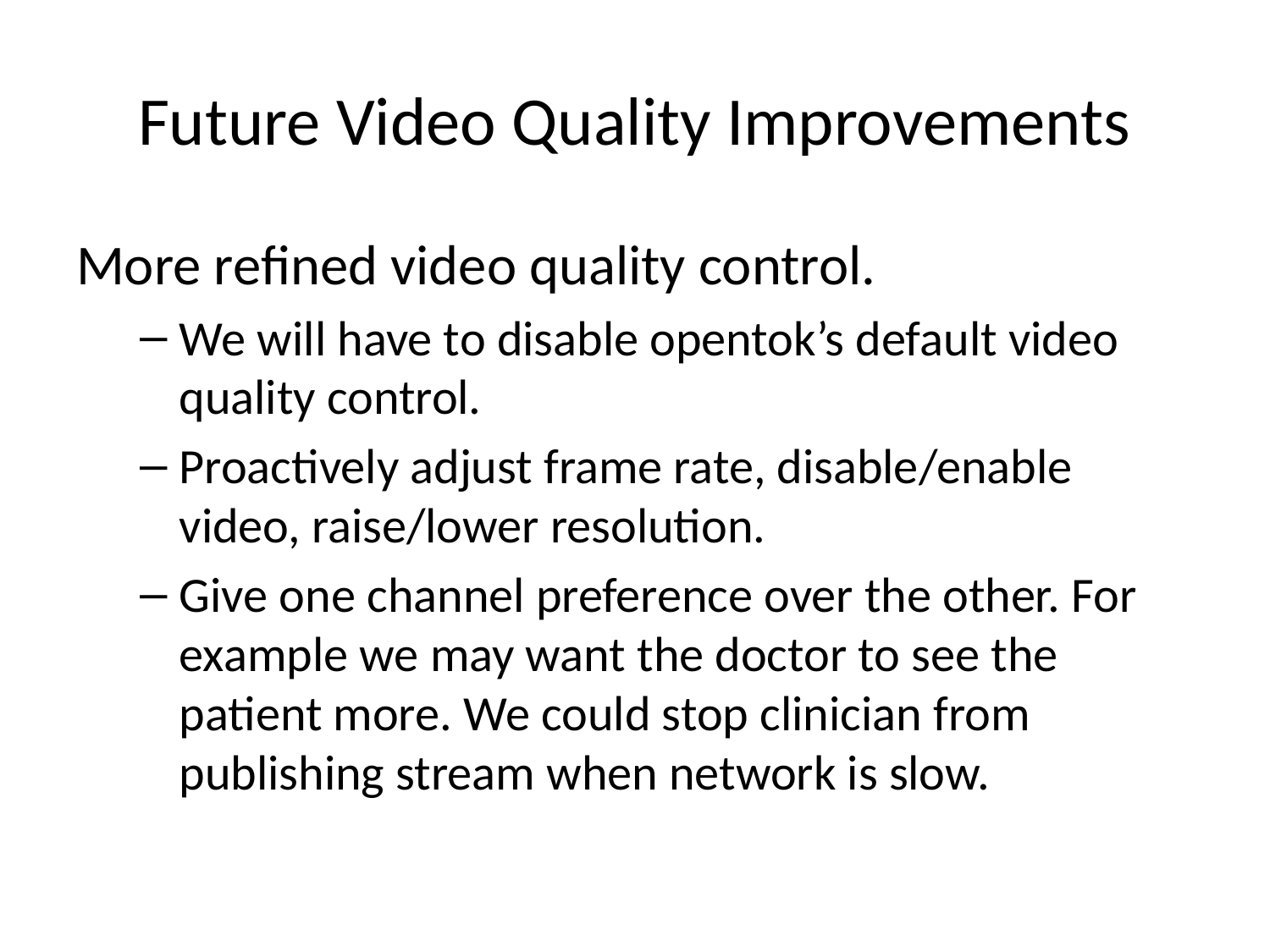

# Future Video Quality Improvements
More refined video quality control.
We will have to disable opentok’s default video quality control.
Proactively adjust frame rate, disable/enable video, raise/lower resolution.
Give one channel preference over the other. For example we may want the doctor to see the patient more. We could stop clinician from publishing stream when network is slow.